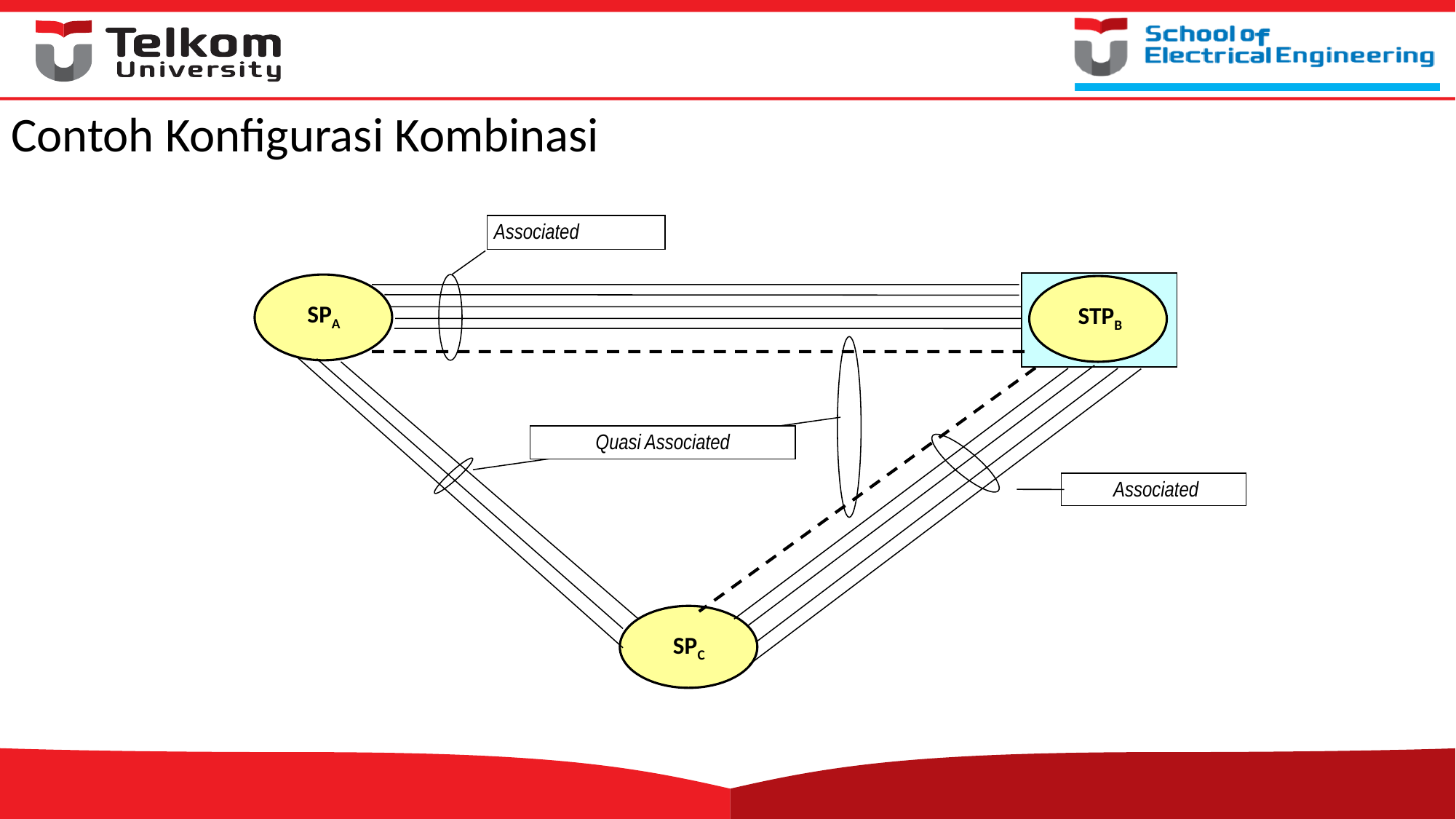

Contoh Konfigurasi Kombinasi
 Associated

STPB

SPA

Quasi Associated

 Associated

SPC